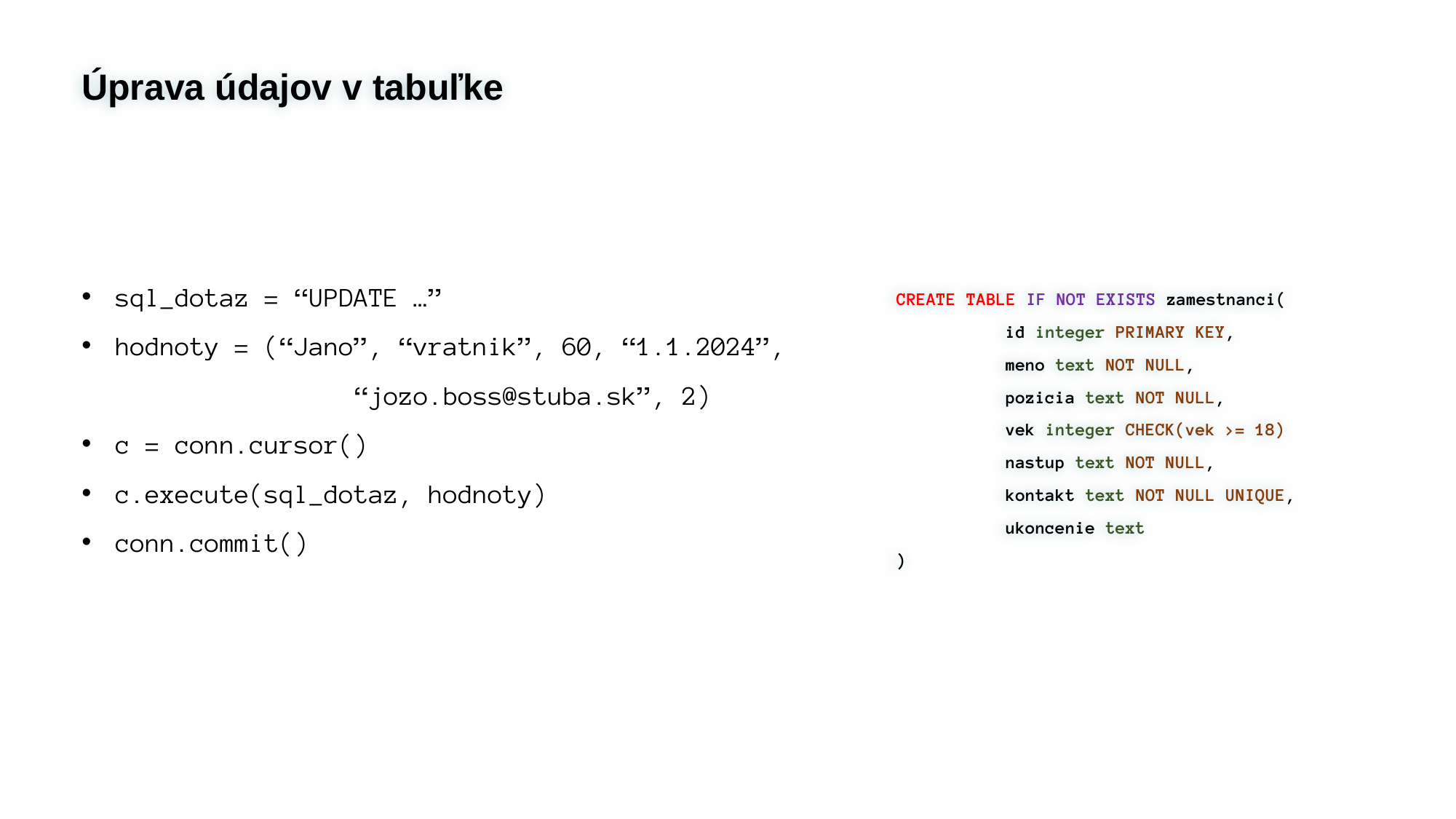

Úprava údajov v tabuľke
CREATE TABLE IF NOT EXISTS zamestnanci(
	id integer PRIMARY KEY,
	meno text NOT NULL,
	pozicia text NOT NULL,
	vek integer CHECK(vek >= 18)
	nastup text NOT NULL,
	kontakt text NOT NULL UNIQUE,
	ukoncenie text
)
sql_dotaz = “UPDATE …”
hodnoty = (“Jano”, “vratnik”, 60, “1.1.2024”,
	“jozo.boss@stuba.sk”, 2)
c = conn.cursor()
c.execute(sql_dotaz, hodnoty)
conn.commit()